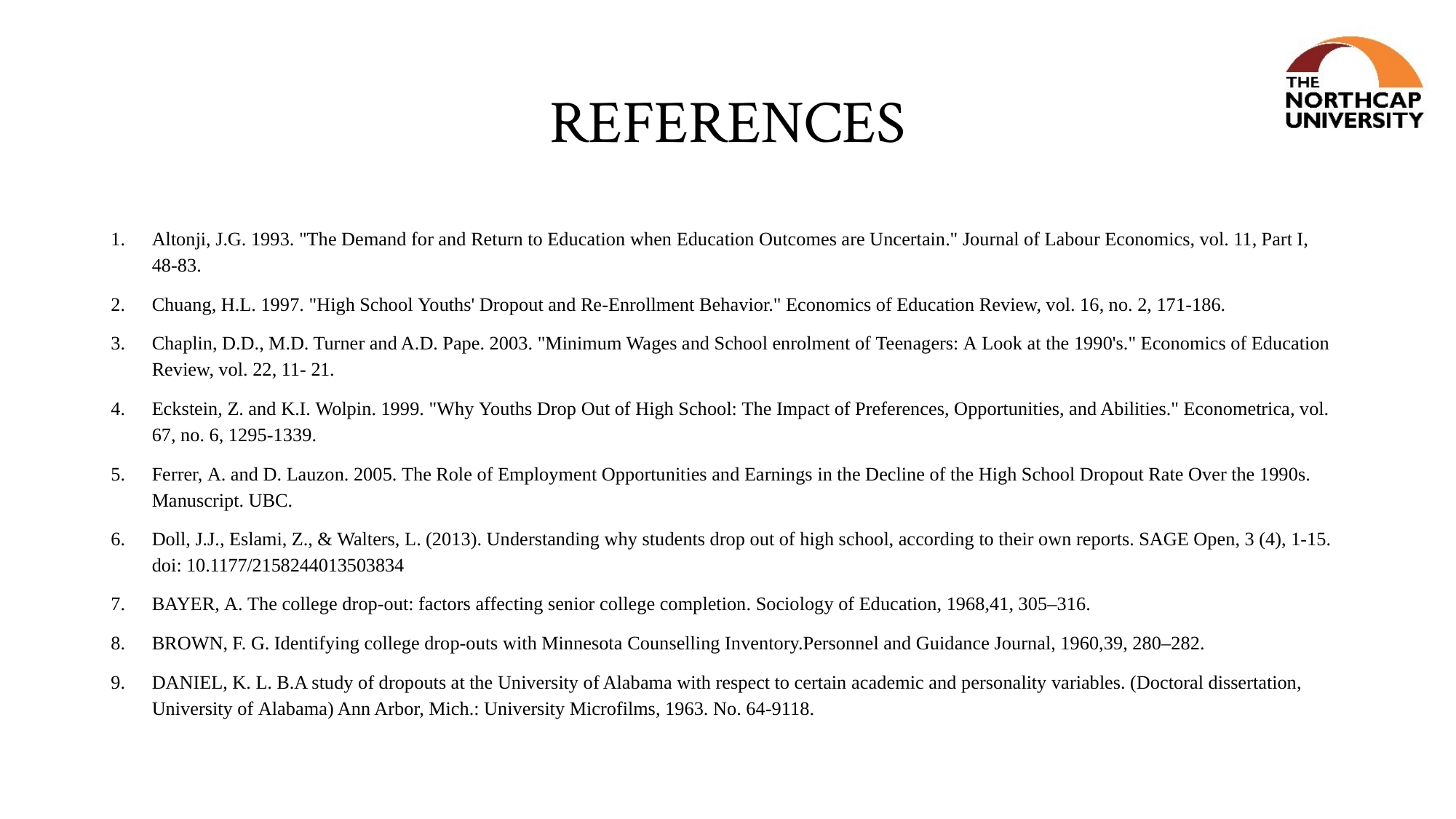

# REFERENCES
Altonji, J.G. 1993. "The Demand for and Return to Education when Education Outcomes are Uncertain." Journal of Labour Economics, vol. 11, Part I, 48-83.
Chuang, H.L. 1997. "High School Youths' Dropout and Re-Enrollment Behavior." Economics of Education Review, vol. 16, no. 2, 171-186.
Chaplin, D.D., M.D. Turner and A.D. Pape. 2003. "Minimum Wages and School enrolment of Teenagers: A Look at the 1990's." Economics of Education Review, vol. 22, 11- 21.
Eckstein, Z. and K.I. Wolpin. 1999. "Why Youths Drop Out of High School: The Impact of Preferences, Opportunities, and Abilities." Econometrica, vol. 67, no. 6, 1295-1339.
Ferrer, A. and D. Lauzon. 2005. The Role of Employment Opportunities and Earnings in the Decline of the High School Dropout Rate Over the 1990s. Manuscript. UBC.
Doll, J.J., Eslami, Z., & Walters, L. (2013). Understanding why students drop out of high school, according to their own reports. SAGE Open, 3 (4), 1-15. doi: 10.1177/2158244013503834
BAYER, A. The college drop-out: factors affecting senior college completion. Sociology of Education, 1968,41, 305–316.
BROWN, F. G. Identifying college drop-outs with Minnesota Counselling Inventory.Personnel and Guidance Journal, 1960,39, 280–282.
DANIEL, K. L. B.A study of dropouts at the University of Alabama with respect to certain academic and personality variables. (Doctoral dissertation, University of Alabama) Ann Arbor, Mich.: University Microfilms, 1963. No. 64-9118.